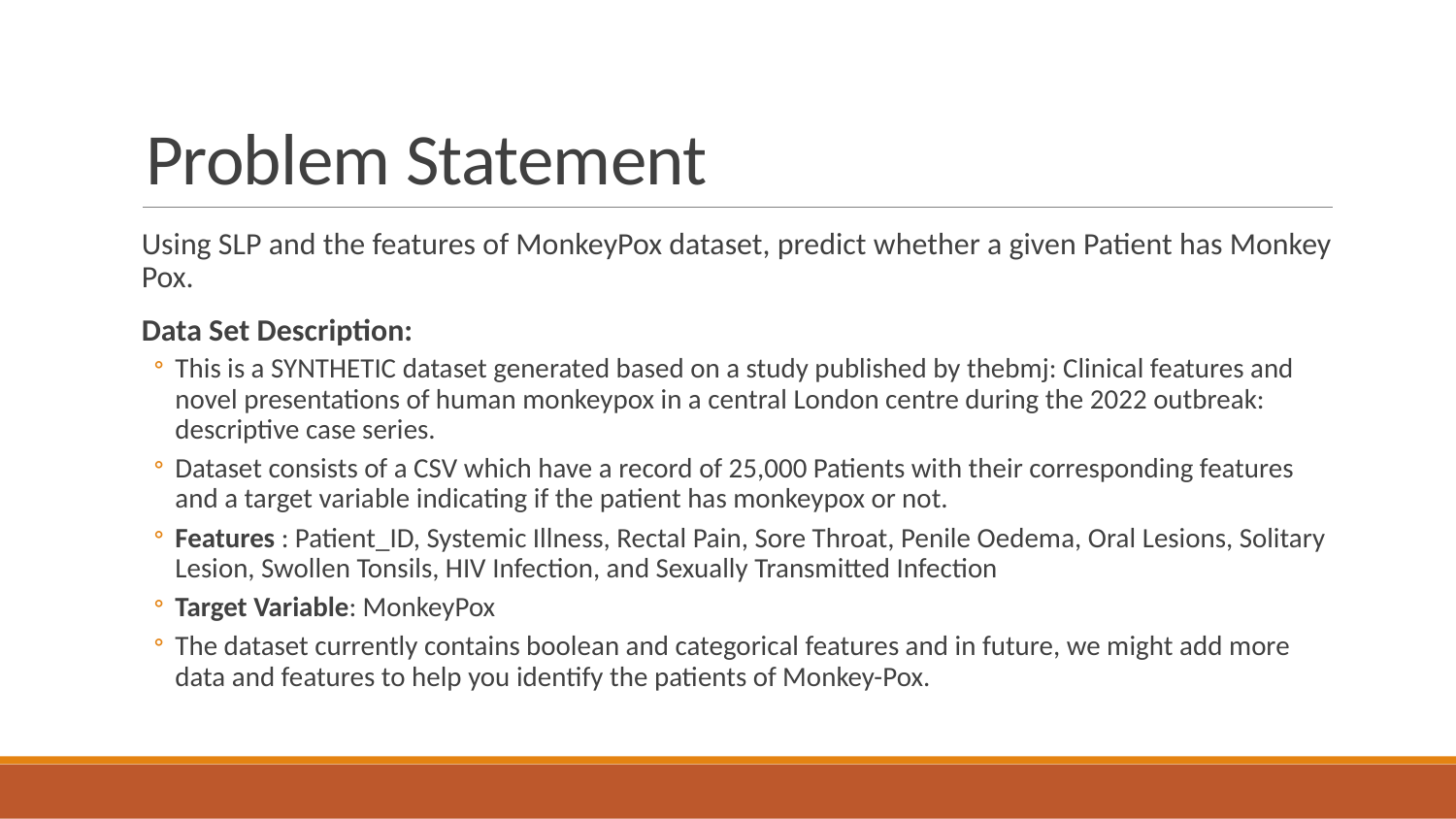

# Problem Statement
Using SLP and the features of MonkeyPox dataset, predict whether a given Patient has Monkey Pox.
Data Set Description:
This is a SYNTHETIC dataset generated based on a study published by thebmj: Clinical features and novel presentations of human monkeypox in a central London centre during the 2022 outbreak: descriptive case series.
Dataset consists of a CSV which have a record of 25,000 Patients with their corresponding features and a target variable indicating if the patient has monkeypox or not.
Features : Patient_ID, Systemic Illness, Rectal Pain, Sore Throat, Penile Oedema, Oral Lesions, Solitary Lesion, Swollen Tonsils, HIV Infection, and Sexually Transmitted Infection
Target Variable: MonkeyPox
The dataset currently contains boolean and categorical features and in future, we might add more data and features to help you identify the patients of Monkey-Pox.